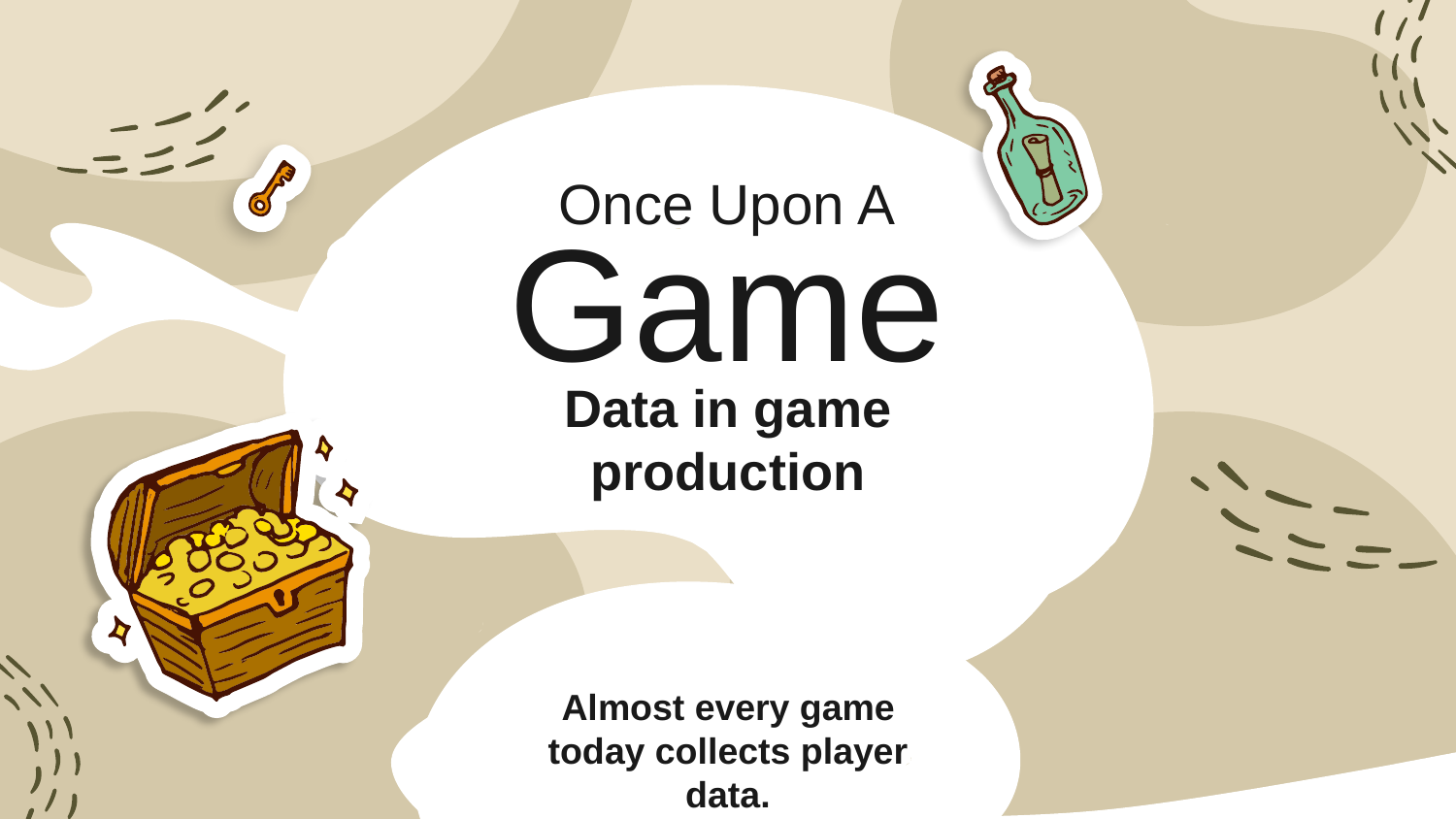

Once Upon A
Game
Data in game production

# Almost every game today collects player data.